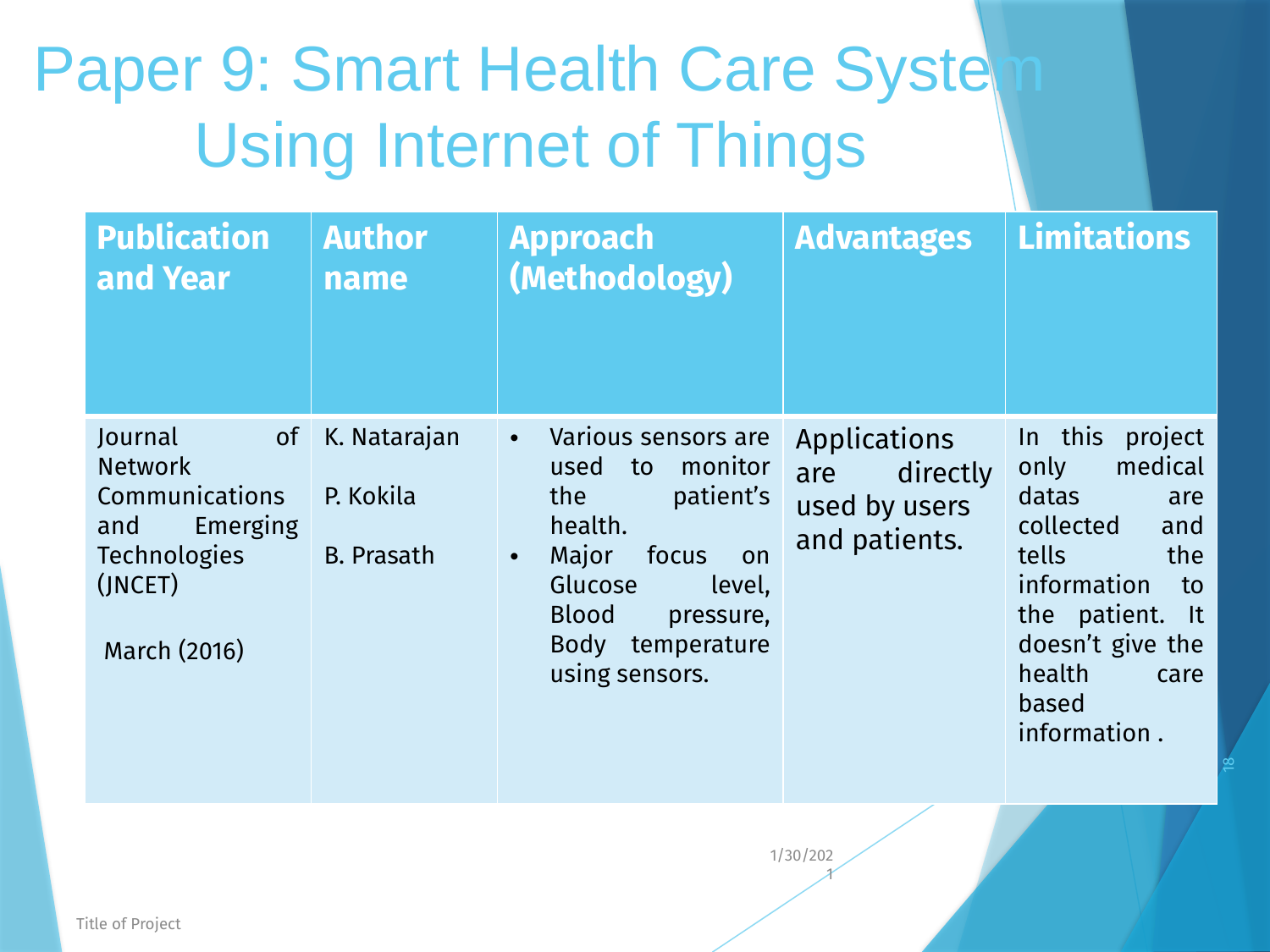

# Paper 9: Smart Health Care System Using Internet of Things
| Publication and Year | Author name | Approach (Methodology) | Advantages | Limitations |
| --- | --- | --- | --- | --- |
| Journal of Network Communications and Emerging Technologies (JNCET) March (2016) | K. Natarajan P. Kokila B. Prasath | Various sensors are used to monitor the patient’s health. Major focus on Glucose level, Blood pressure, Body temperature using sensors. | Applications are directly used by users and patients. | In this project only medical datas are collected and tells the information to the patient. It doesn’t give the health care based information . |
18
1/30/2021
Title of Project